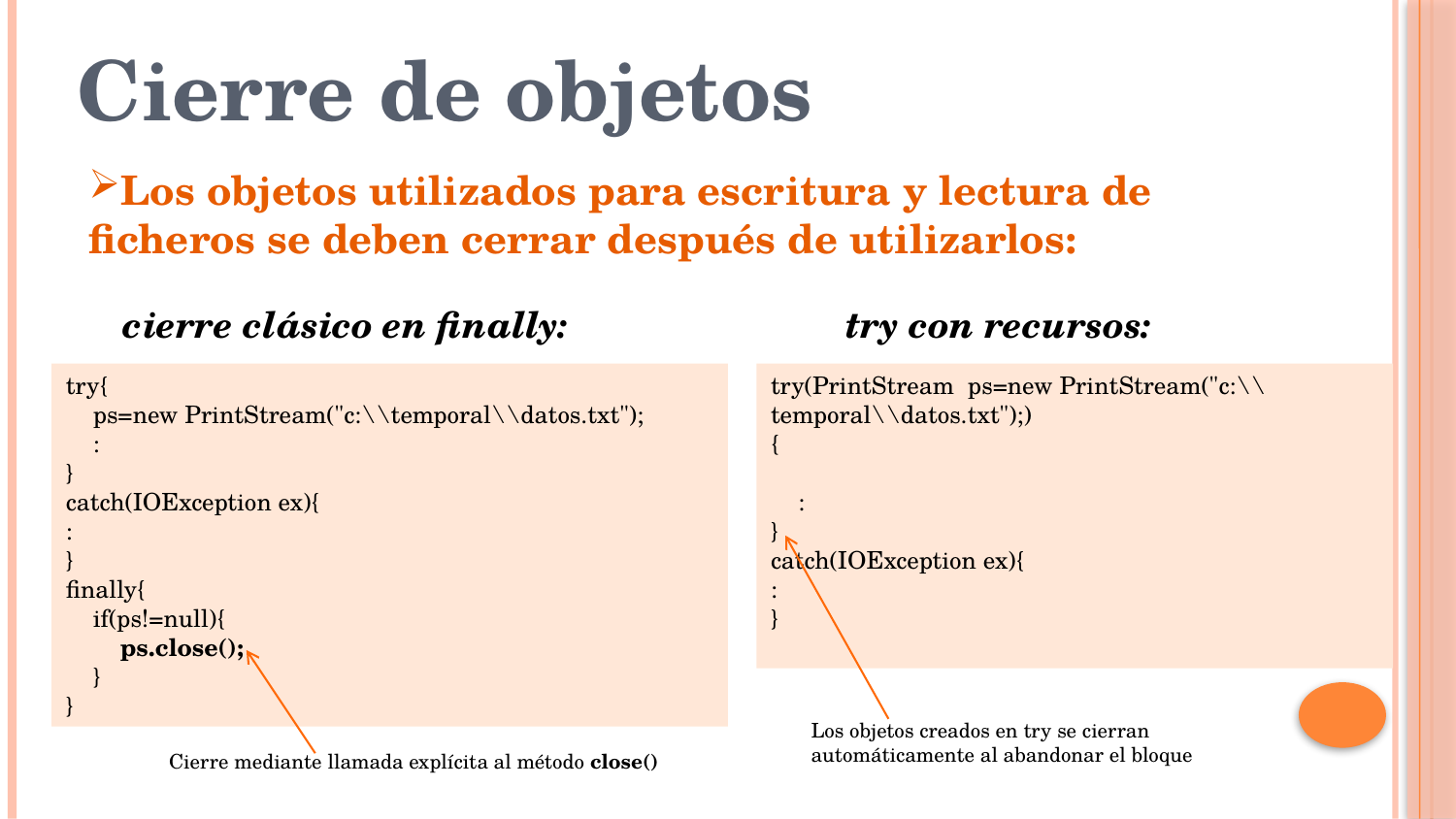

Cierre de objetos
Los objetos utilizados para escritura y lectura de ficheros se deben cerrar después de utilizarlos:

cierre clásico en finally:
try con recursos:
try{
    ps=new PrintStream("c:\\temporal\\datos.txt");
    :
}
catch(IOException ex){
:
}
finally{
    if(ps!=null){
        ps.close();
    }
}
try(PrintStream  ps=new PrintStream("c:\\temporal\\datos.txt");)
{

    :
}
catch(IOException ex){
:
}

Los objetos creados en try se cierran automáticamente al abandonar el bloque
Cierre mediante llamada explícita al método close()